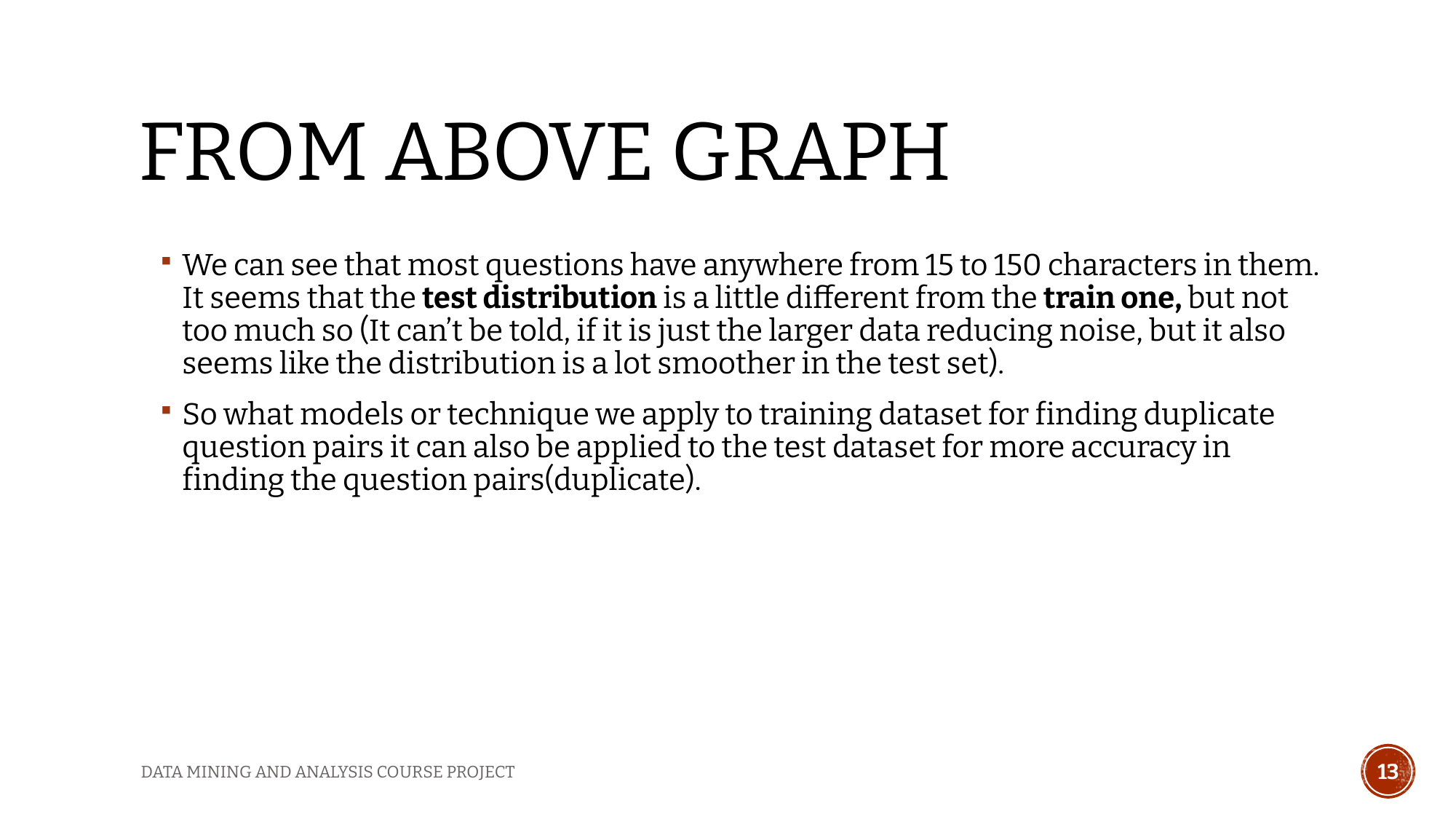

# From above graph
We can see that most questions have anywhere from 15 to 150 characters in them. It seems that the test distribution is a little different from the train one, but not too much so (It can’t be told, if it is just the larger data reducing noise, but it also seems like the distribution is a lot smoother in the test set).
So what models or technique we apply to training dataset for finding duplicate question pairs it can also be applied to the test dataset for more accuracy in finding the question pairs(duplicate).

DATA MINING AND ANALYSIS COURSE PROJECT
13